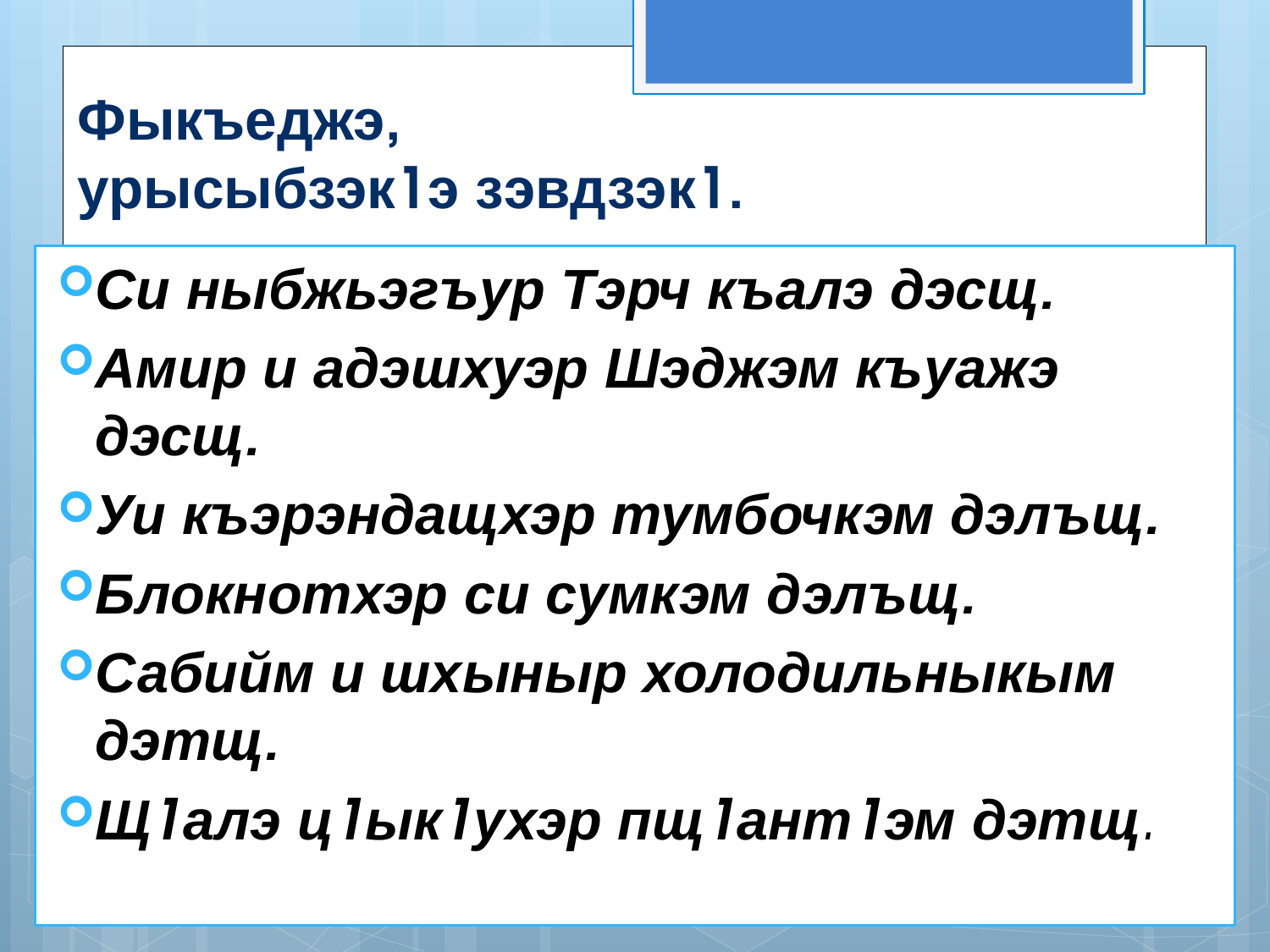

# Фыкъеджэ, урысыбзэк1э зэвдзэк1.
Си ныбжьэгъур Тэрч къалэ дэсщ.
Амир и адэшхуэр Шэджэм къуажэ дэсщ.
Уи къэрэндащхэр тумбочкэм дэлъщ.
Блокнотхэр си сумкэм дэлъщ.
Сабийм и шхыныр холодильныкым дэтщ.
Щ1алэ ц1ык1ухэр пщ1ант1эм дэтщ.